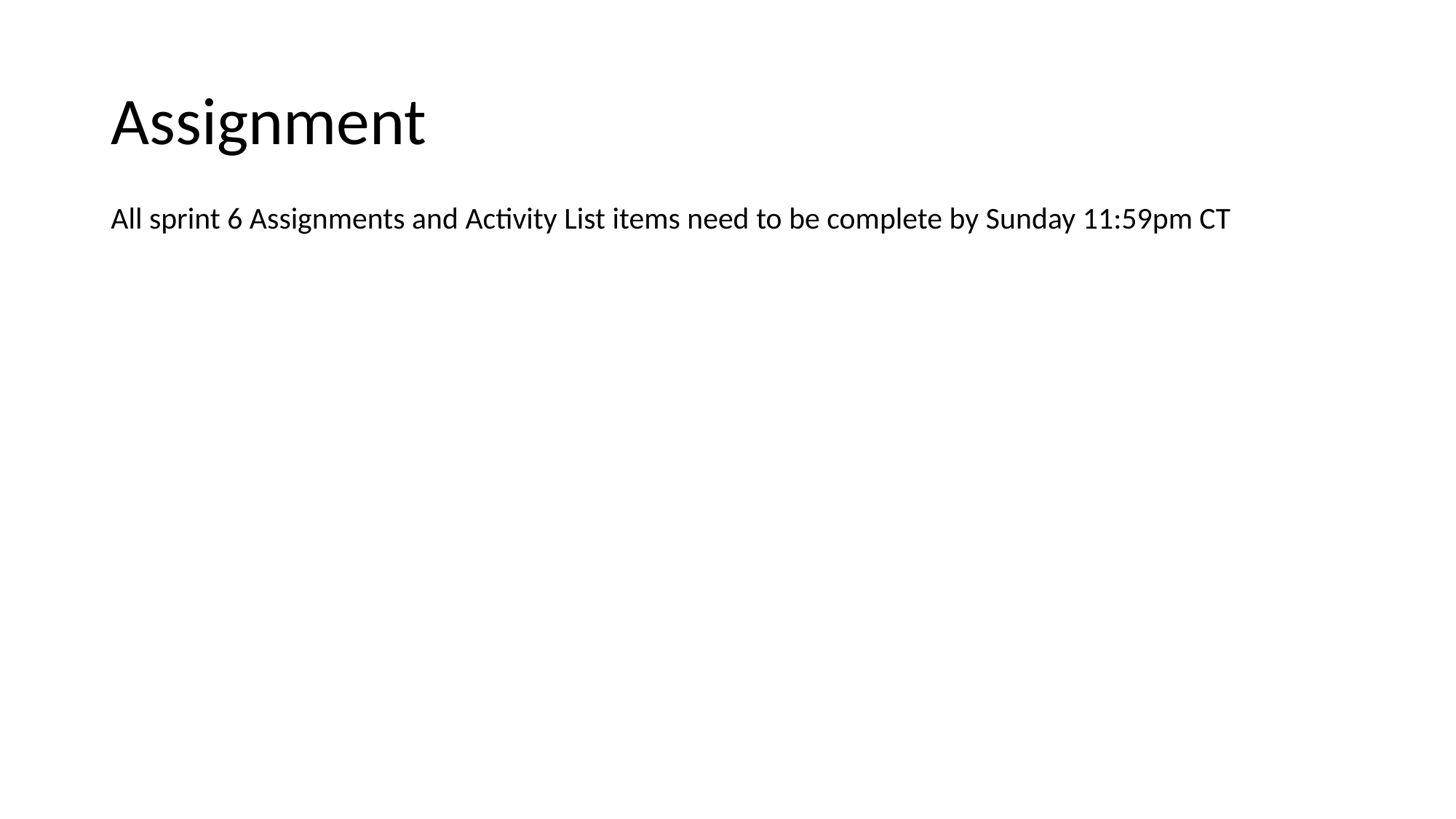

# Assignment
All sprint 6 Assignments and Activity List items need to be complete by Sunday 11:59pm CT